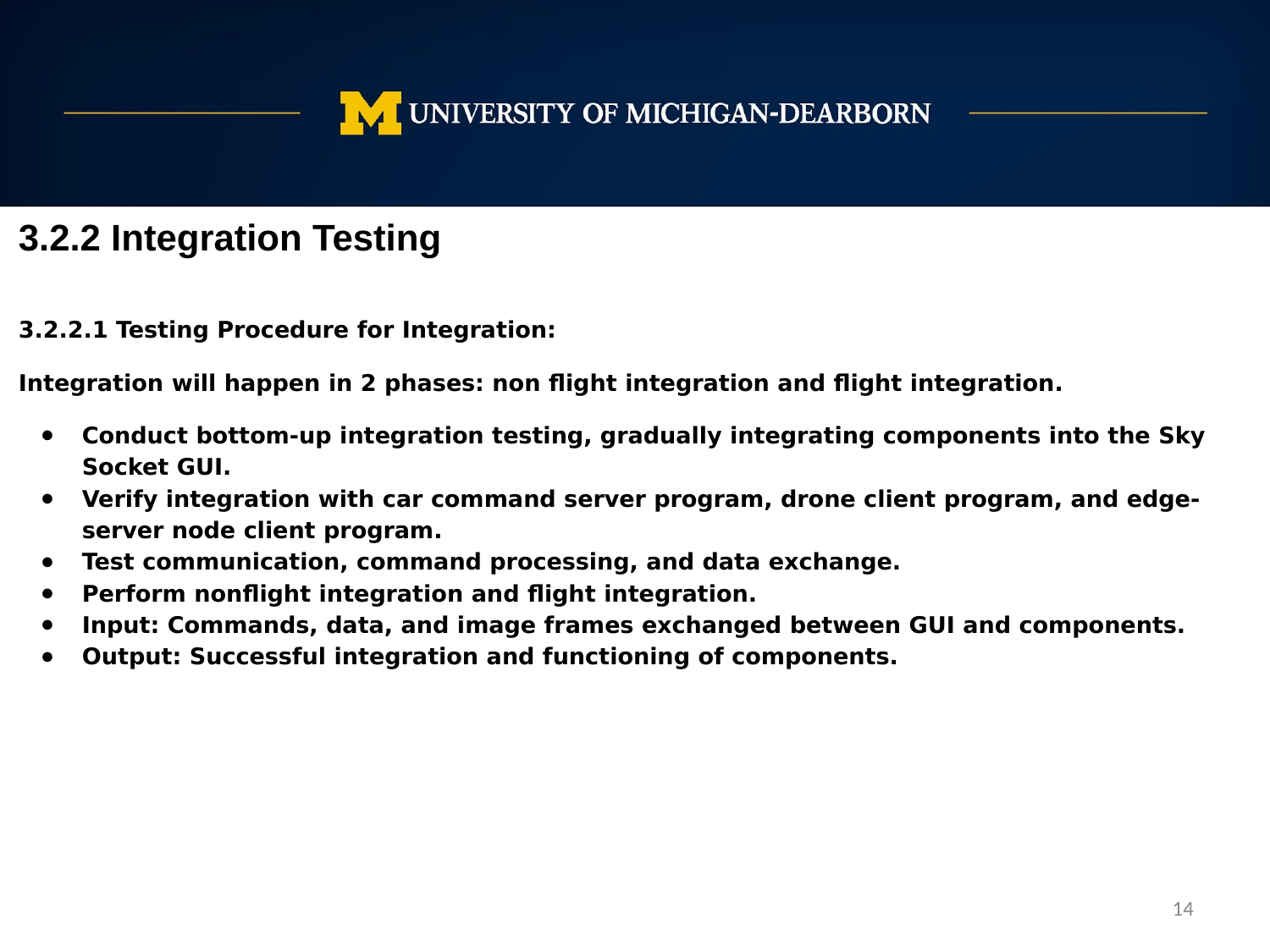

3.2.2 Integration Testing

3.2.2.1 Testing Procedure for Integration:
Integration will happen in 2 phases: non flight integration and flight integration.
Conduct bottom-up integration testing, gradually integrating components into the Sky Socket GUI.
Verify integration with car command server program, drone client program, and edge-server node client program.
Test communication, command processing, and data exchange.
Perform nonflight integration and flight integration.
Input: Commands, data, and image frames exchanged between GUI and components.
Output: Successful integration and functioning of components.

14